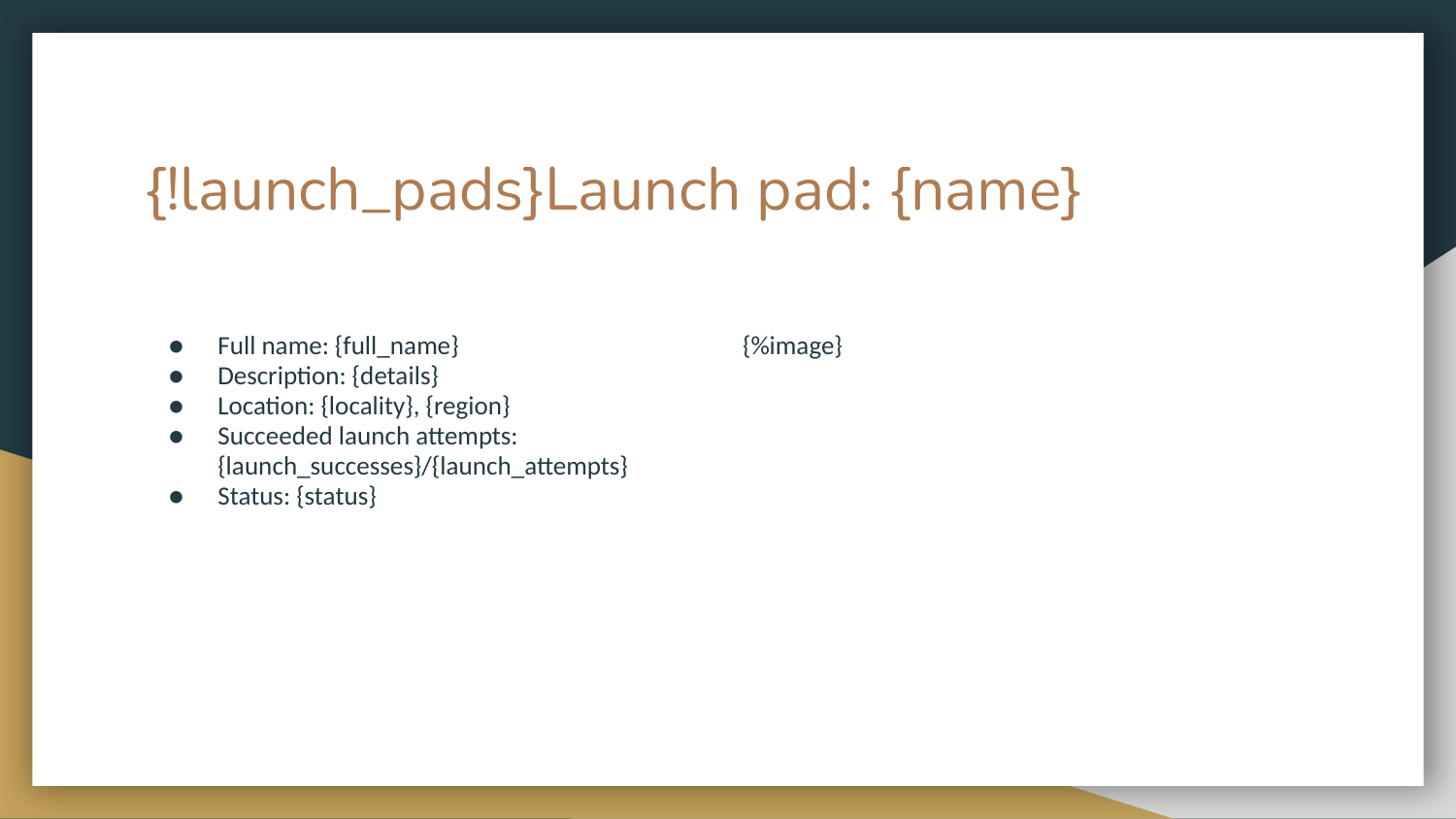

# {!launch_pads}Launch pad: {name}
Full name: {full_name}
Description: {details}
Location: {locality}, {region}
Succeeded launch attempts: {launch_successes}/{launch_attempts}
Status: {status}
{%image}